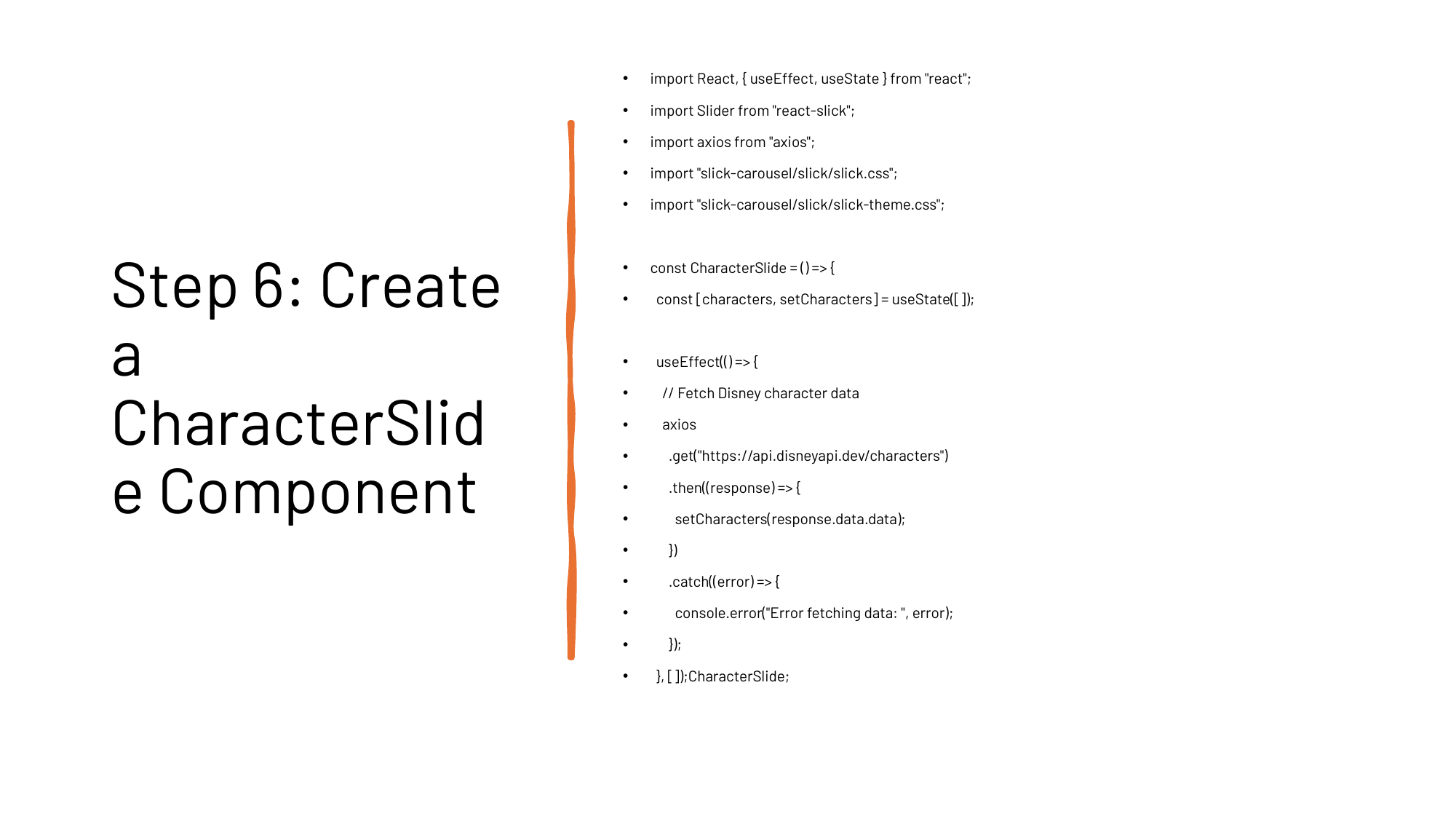

# Step 6: Create a CharacterSlide Component
import React, { useEffect, useState } from "react";
import Slider from "react-slick";
import axios from "axios";
import "slick-carousel/slick/slick.css";
import "slick-carousel/slick/slick-theme.css";

const CharacterSlide = () => {
  const [characters, setCharacters] = useState([]);

  useEffect(() => {
    // Fetch Disney character data
    axios
      .get("https://api.disneyapi.dev/characters")
      .then((response) => {
        setCharacters(response.data.data);
      })
      .catch((error) => {
        console.error("Error fetching data: ", error);
      });
  }, []);CharacterSlide;